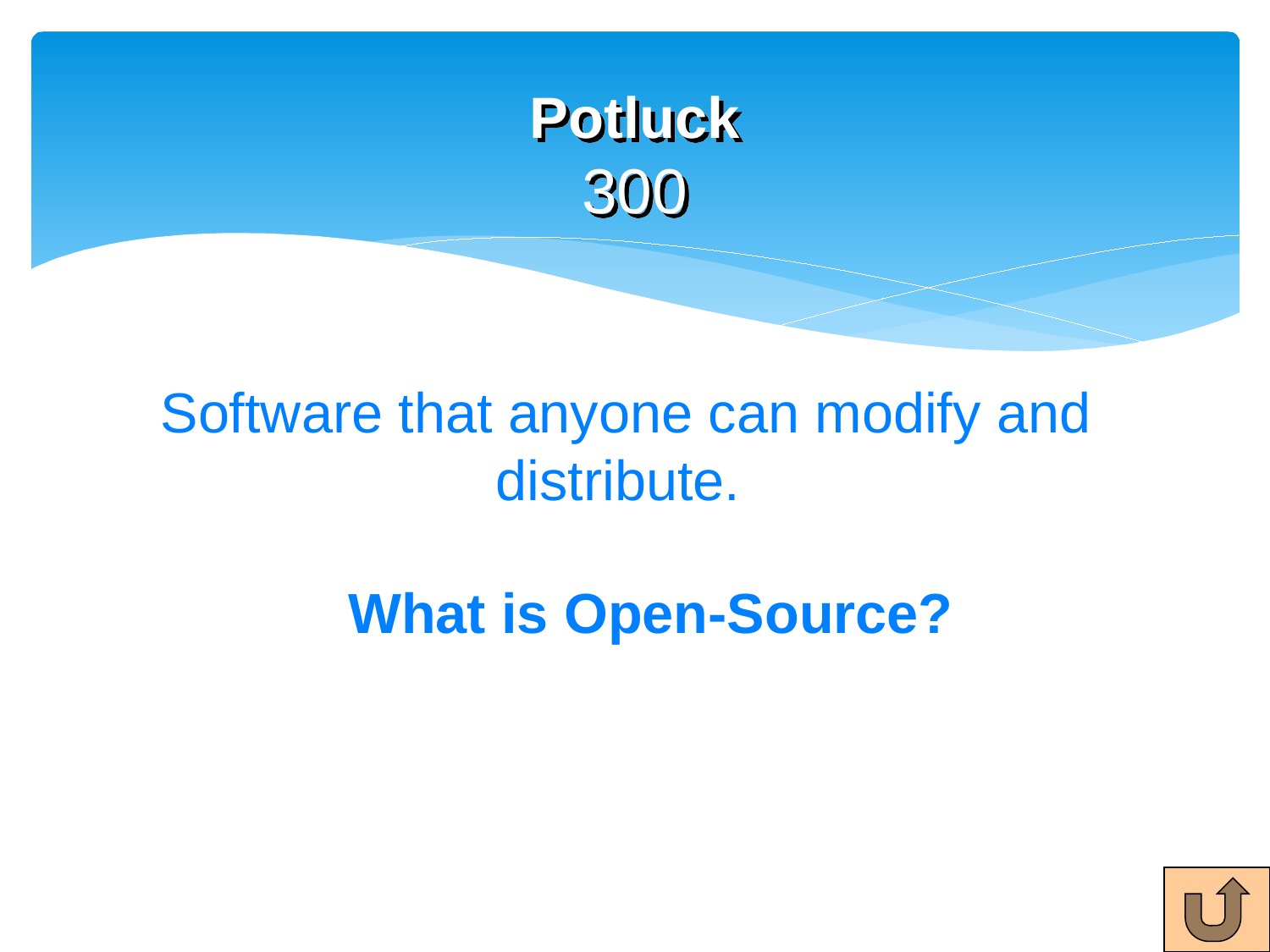

# Potluck 300
Software that anyone can modify and distribute.
What is Open-Source?